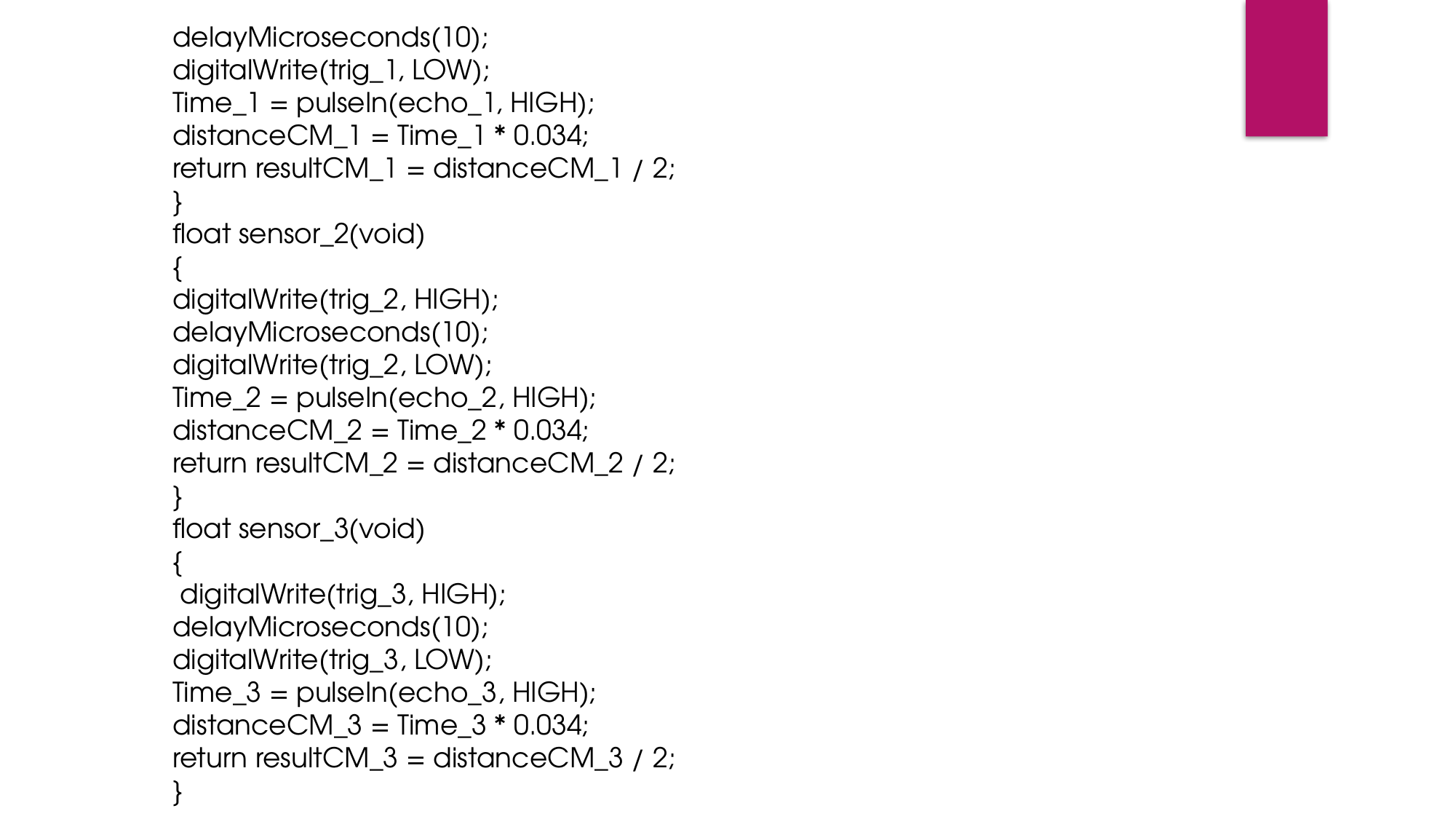

delayMicroseconds(10);
digitalWrite(trig_1, LOW);
Time_1 = pulseIn(echo_1, HIGH);
distanceCM_1 = Time_1 * 0.034;
return resultCM_1 = distanceCM_1 / 2;
}
float sensor_2(void)
{
digitalWrite(trig_2, HIGH);
delayMicroseconds(10);
digitalWrite(trig_2, LOW);
Time_2 = pulseIn(echo_2, HIGH);
distanceCM_2 = Time_2 * 0.034;
return resultCM_2 = distanceCM_2 / 2;
}
float sensor_3(void)
{
 digitalWrite(trig_3, HIGH);
delayMicroseconds(10);
digitalWrite(trig_3, LOW);
Time_3 = pulseIn(echo_3, HIGH);
distanceCM_3 = Time_3 * 0.034;
return resultCM_3 = distanceCM_3 / 2;
}